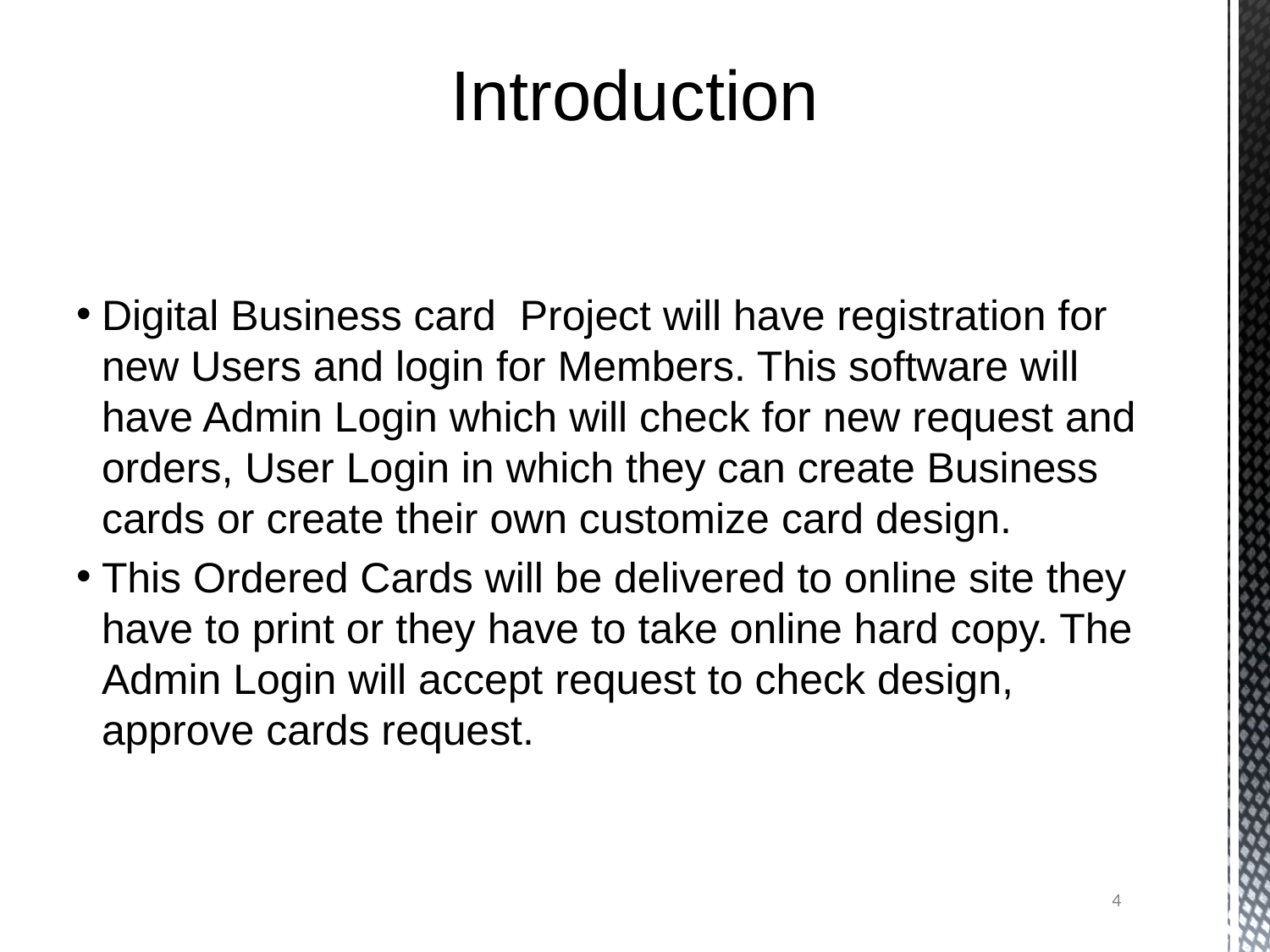

# Introduction

Digital Business card  Project will have registration for new Users and login for Members. This software will have Admin Login which will check for new request and orders, User Login in which they can create Business cards or create their own customize card design.
This Ordered Cards will be delivered to online site they have to print or they have to take online hard copy. The Admin Login will accept request to check design, approve cards request.

4